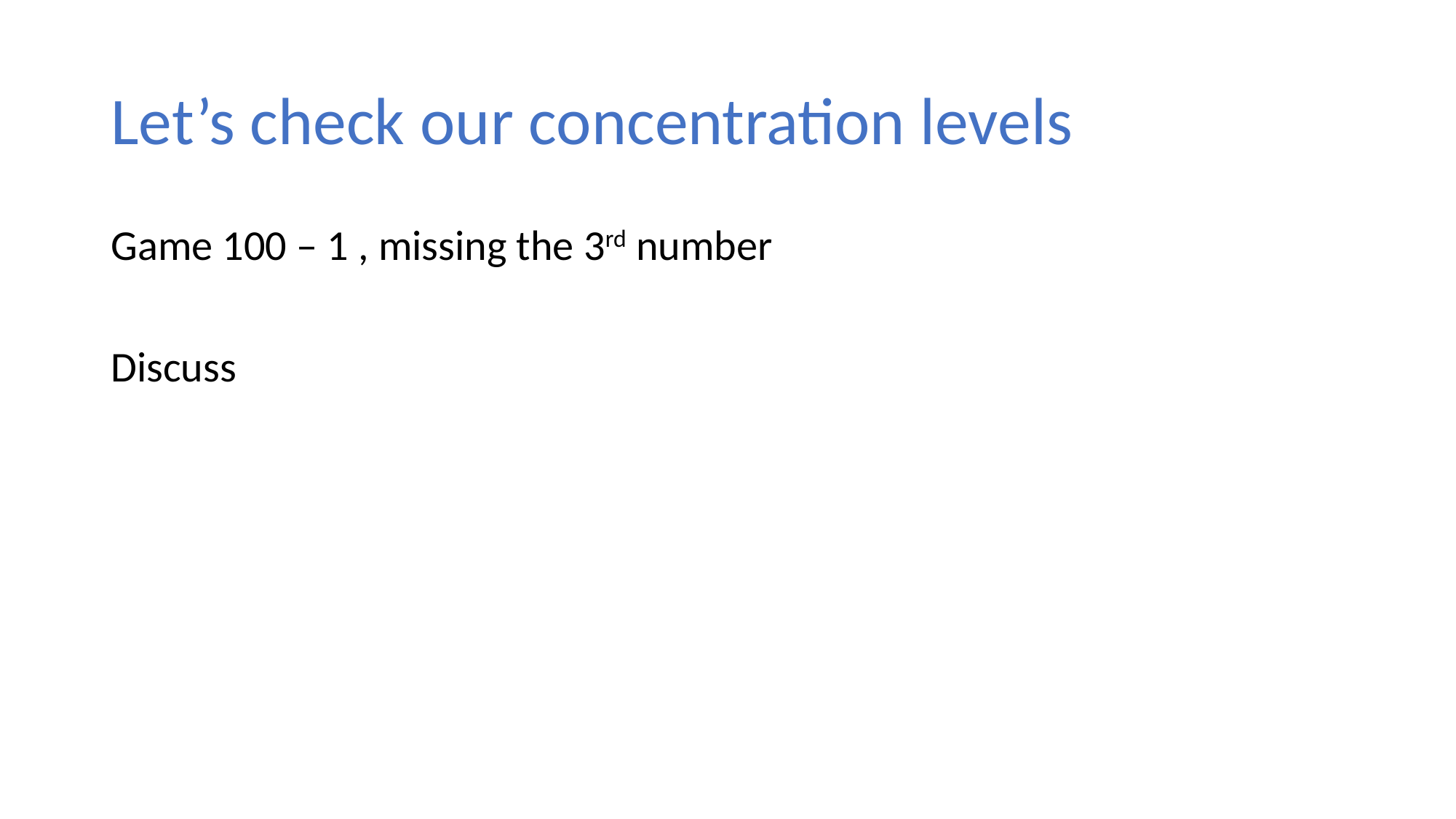

# Let’s check our concentration levels
Game 100 – 1 , missing the 3rd number

Discuss